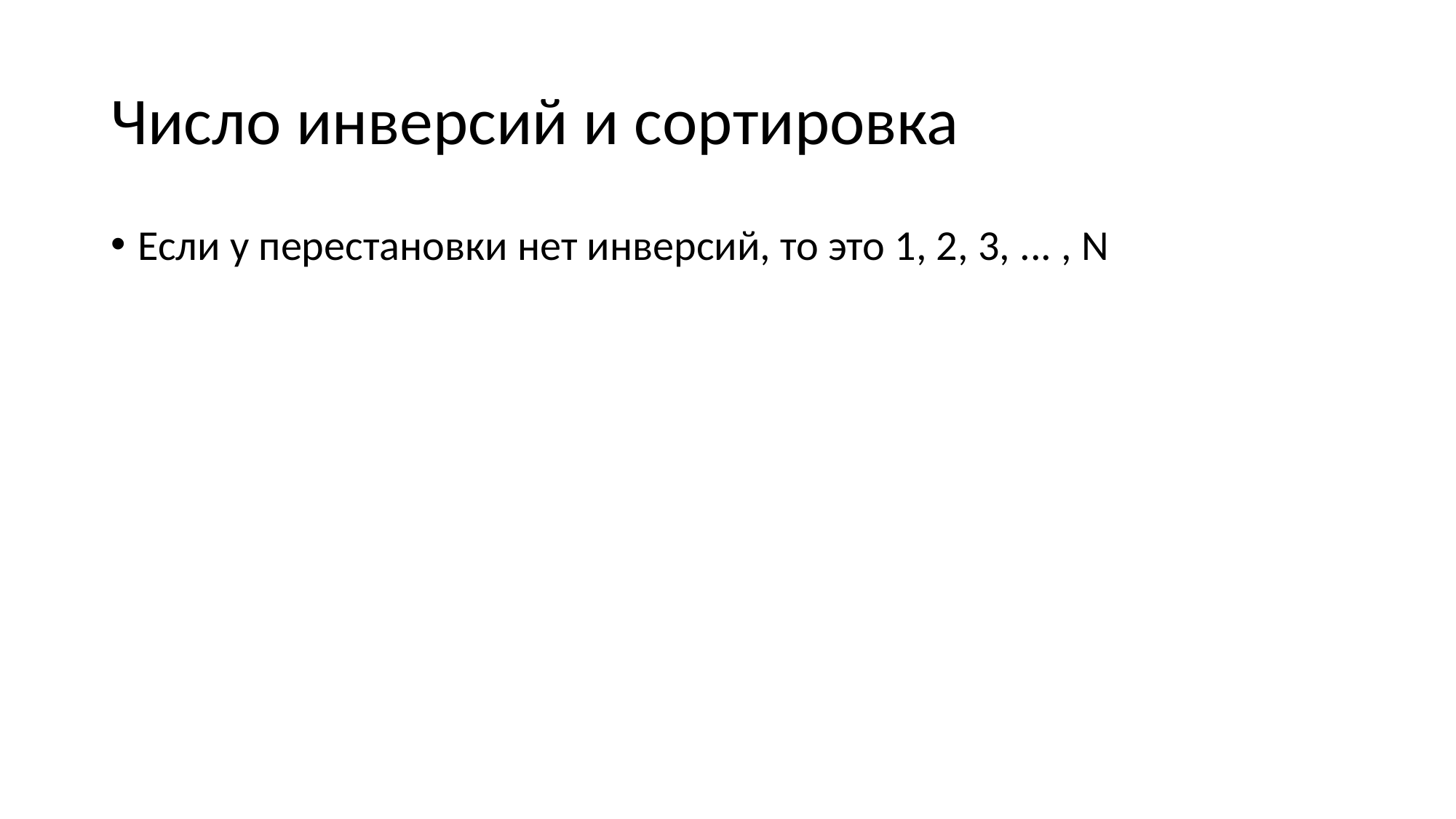

# Число инверсий и сортировка
Если у перестановки нет инверсий, то это 1, 2, 3, ... , N

Если у перестановки k инверсий, то для её сортировки достаточно k обменов
Пусть (i, j) – инверсия перестановки a; пусть b = a + обмен ai <-> aj